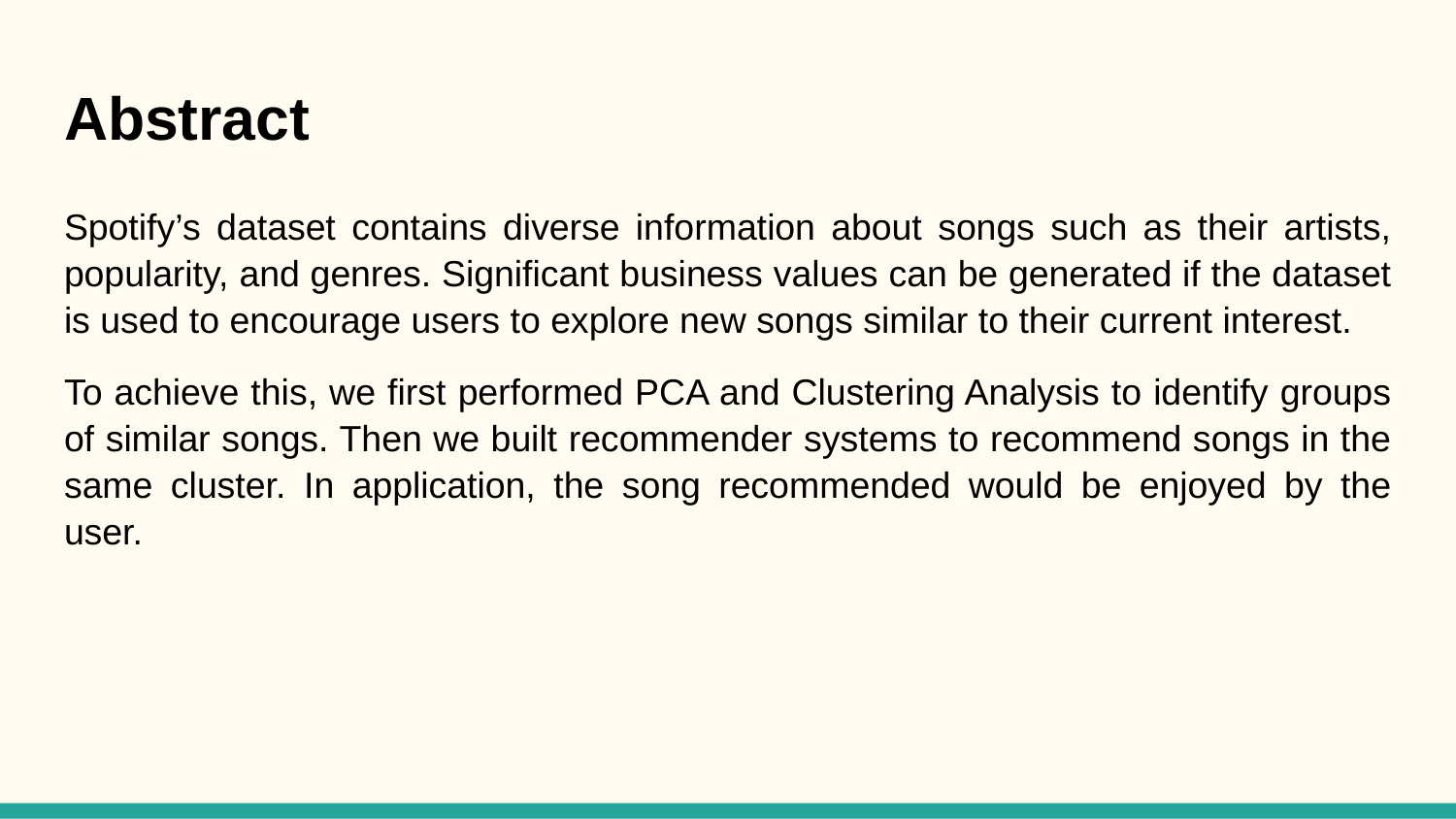

# Abstract
Spotify’s dataset contains diverse information about songs such as their artists, popularity, and genres. Significant business values can be generated if the dataset is used to encourage users to explore new songs similar to their current interest.
To achieve this, we first performed PCA and Clustering Analysis to identify groups of similar songs. Then we built recommender systems to recommend songs in the same cluster. In application, the song recommended would be enjoyed by the user.